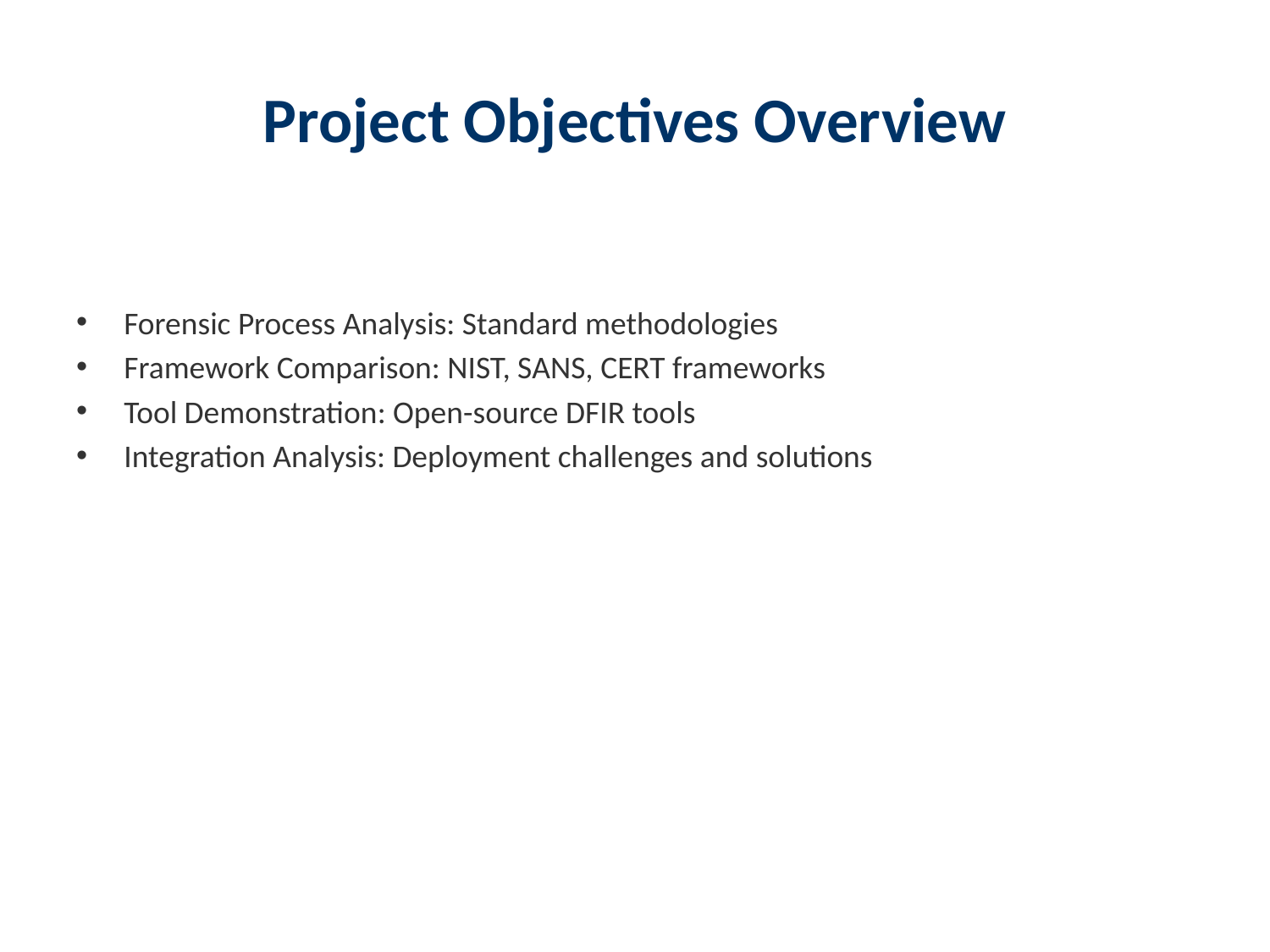

# Project Objectives Overview

Forensic Process Analysis: Standard methodologies
Framework Comparison: NIST, SANS, CERT frameworks
Tool Demonstration: Open-source DFIR tools
Integration Analysis: Deployment challenges and solutions